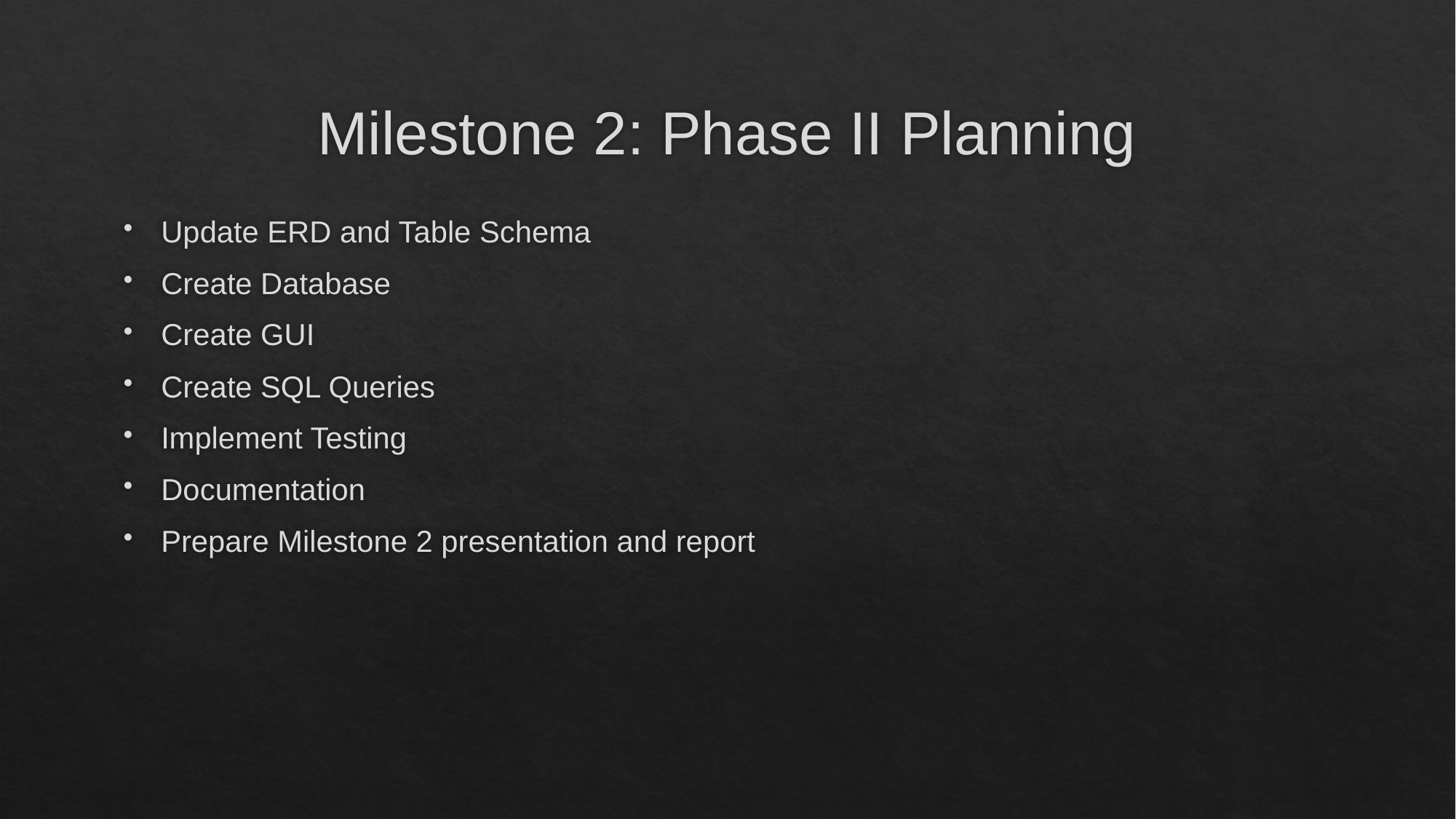

# Milestone 2: Phase II Planning
Update ERD and Table Schema
Create Database
Create GUI
Create SQL Queries
Implement Testing
Documentation
Prepare Milestone 2 presentation and report